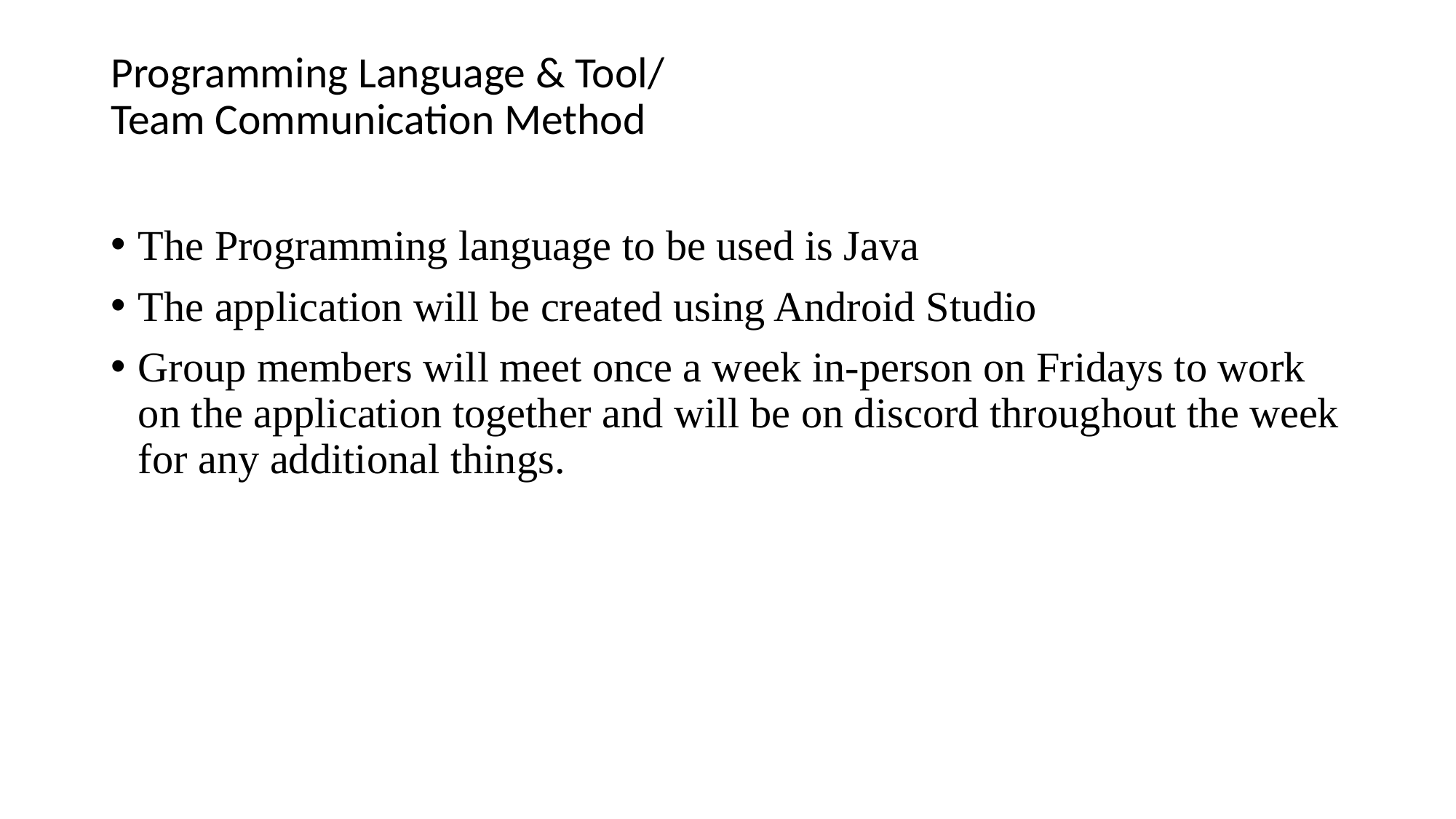

# Programming Language & Tool/ Team Communication Method
The Programming language to be used is Java
The application will be created using Android Studio
Group members will meet once a week in-person on Fridays to work on the application together and will be on discord throughout the week for any additional things.